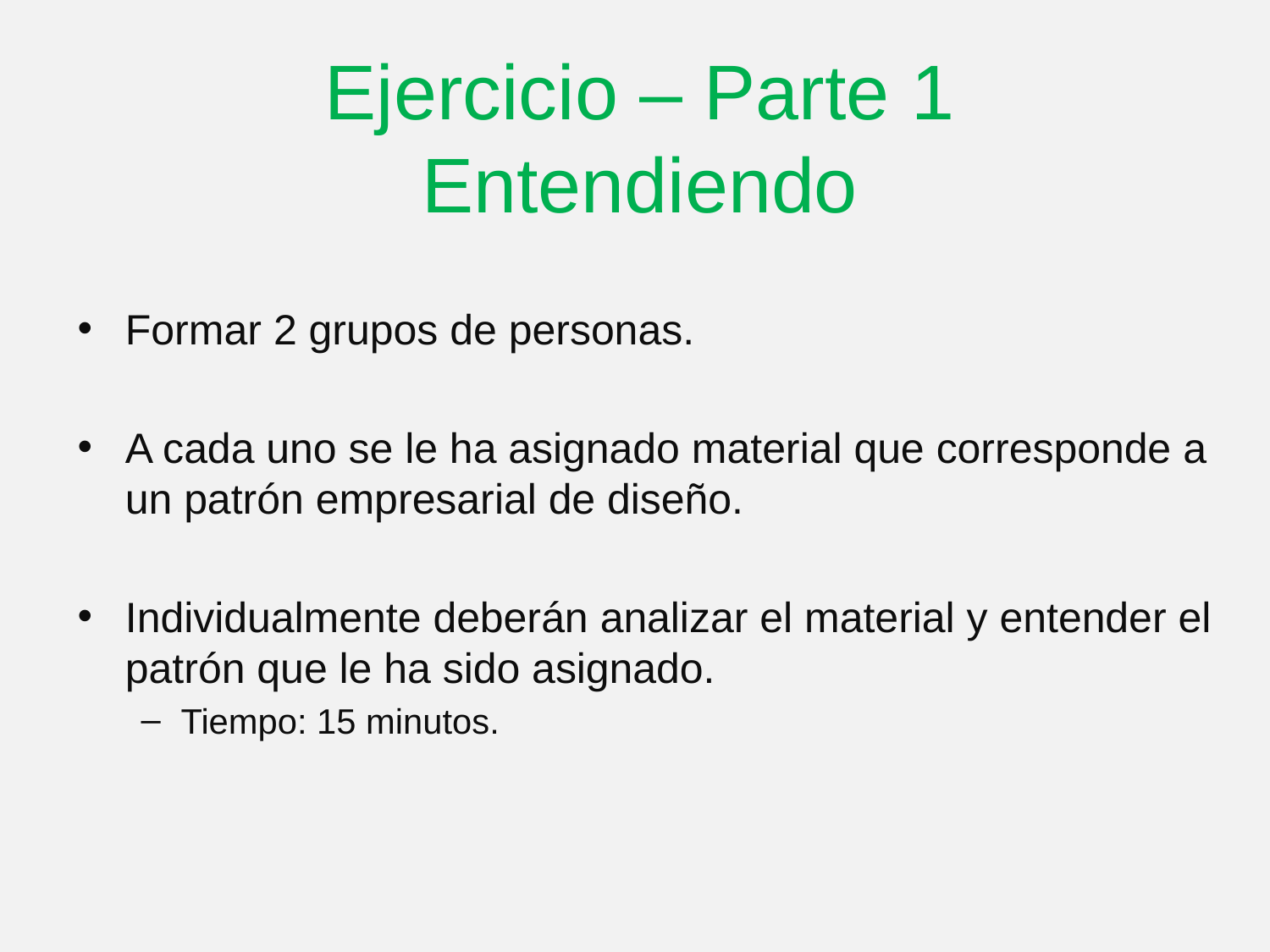

Ejercicio – Parte 1
Entendiendo
Formar 2 grupos de personas.

A cada uno se le ha asignado material que corresponde a un patrón empresarial de diseño.

Individualmente deberán analizar el material y entender el patrón que le ha sido asignado.
Tiempo: 15 minutos.